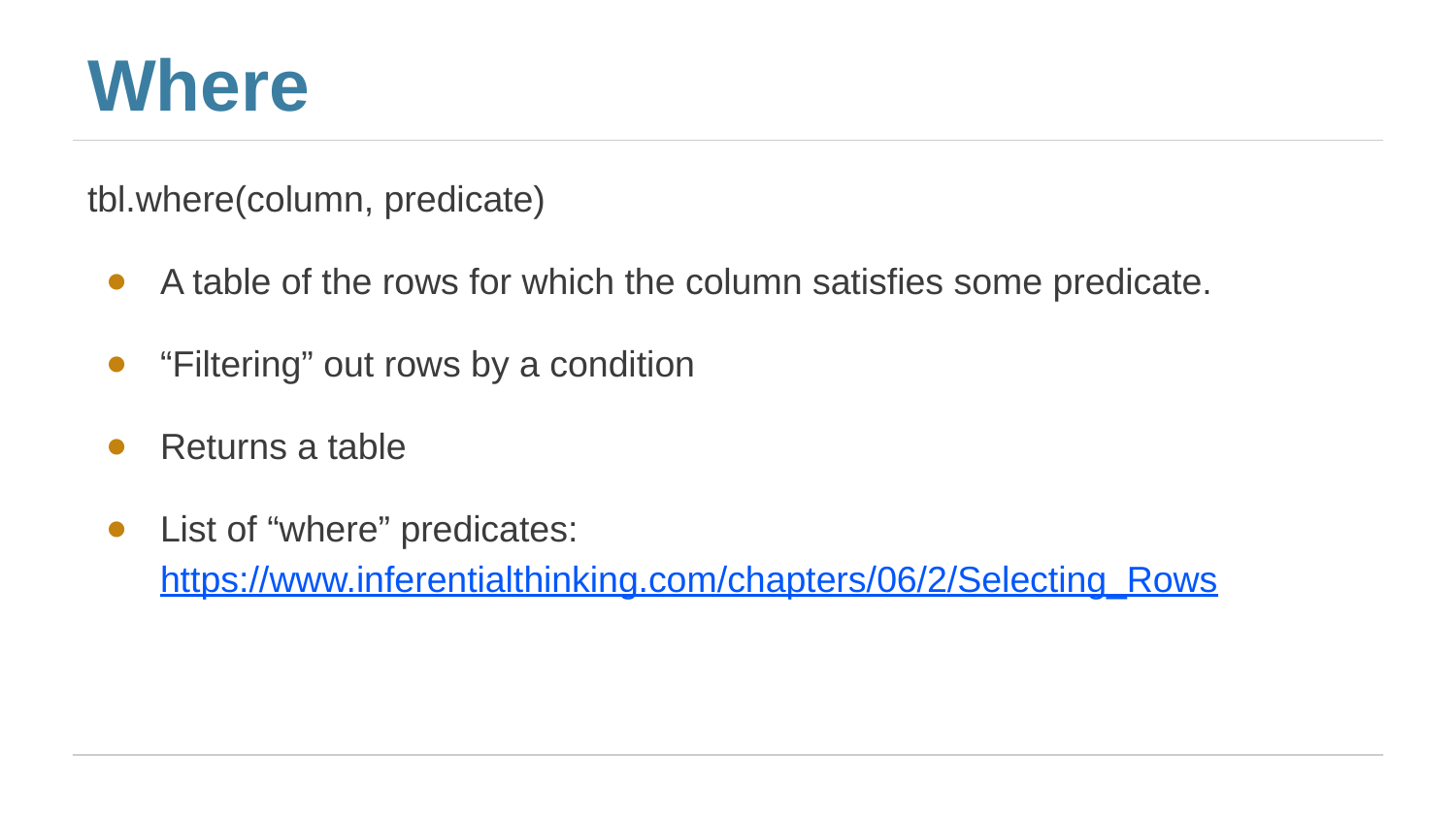

# Where
tbl.where(column, predicate)
A table of the rows for which the column satisfies some predicate.
“Filtering” out rows by a condition
Returns a table
List of “where” predicates: https://www.inferentialthinking.com/chapters/06/2/Selecting_Rows